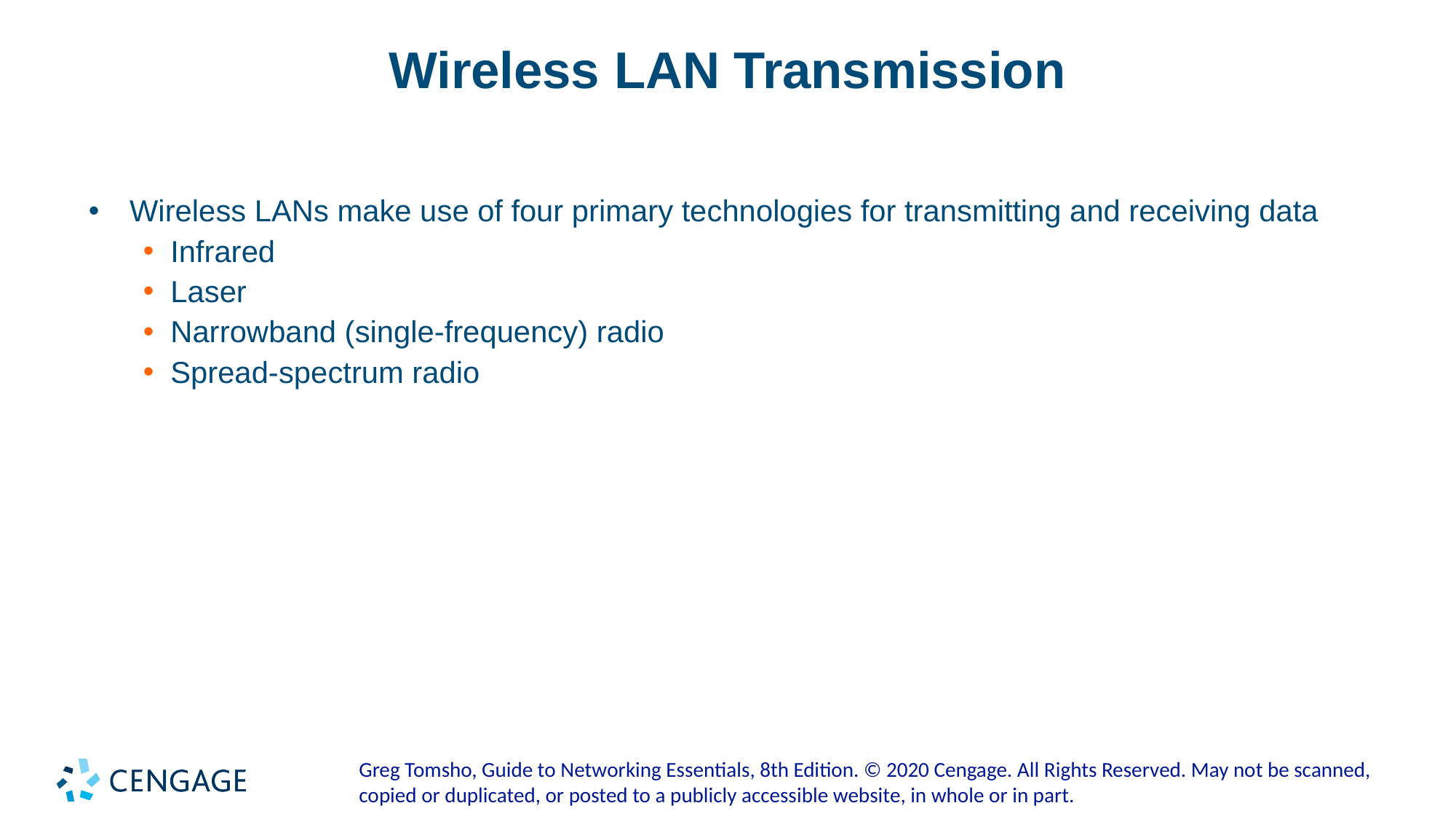

# Wireless LAN Transmission
Wireless LANs make use of four primary technologies for transmitting and receiving data
Infrared
Laser
Narrowband (single-frequency) radio
Spread-spectrum radio